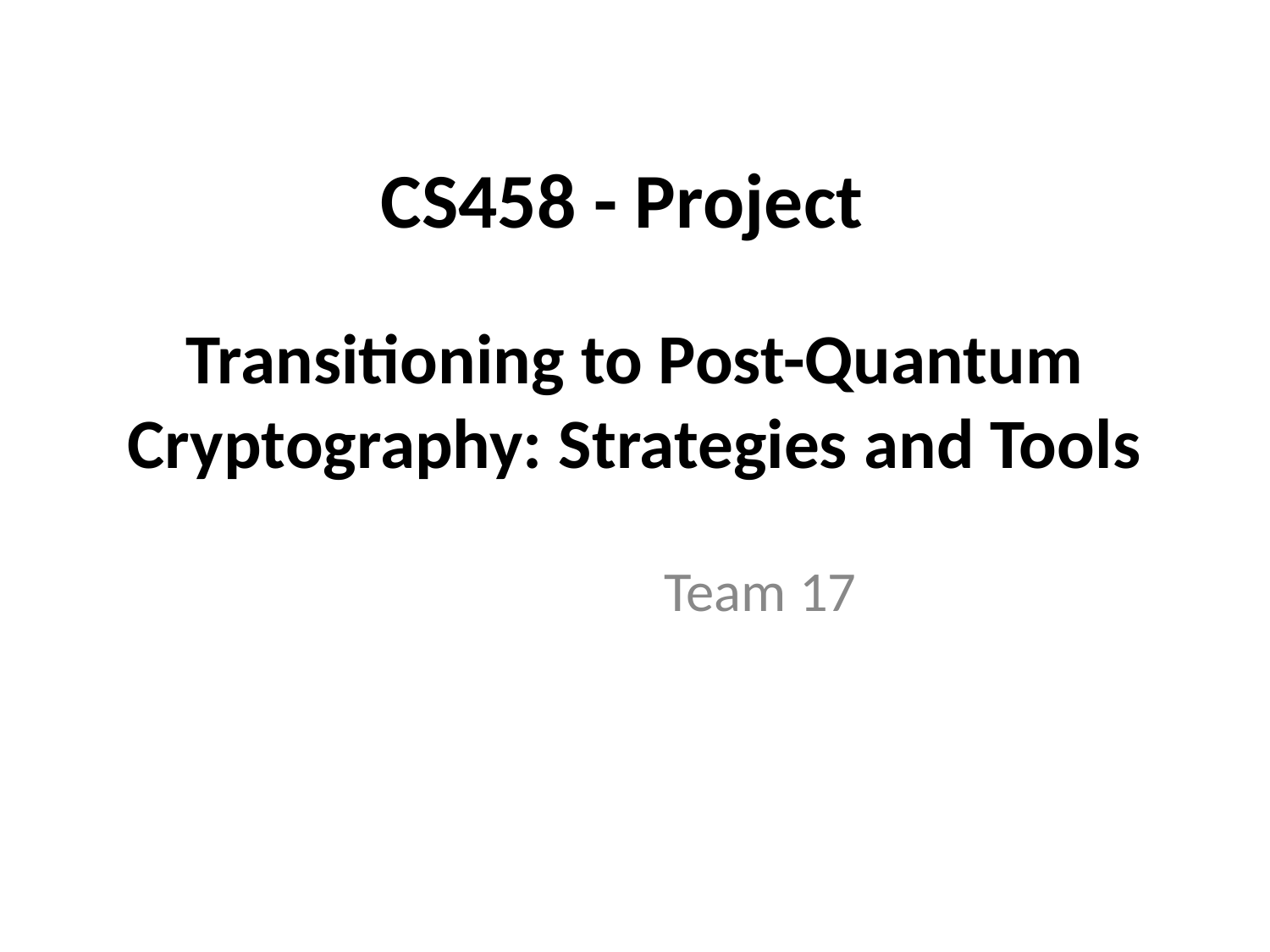

CS458 - Project
# Transitioning to Post-Quantum Cryptography: Strategies and Tools
		Team 17